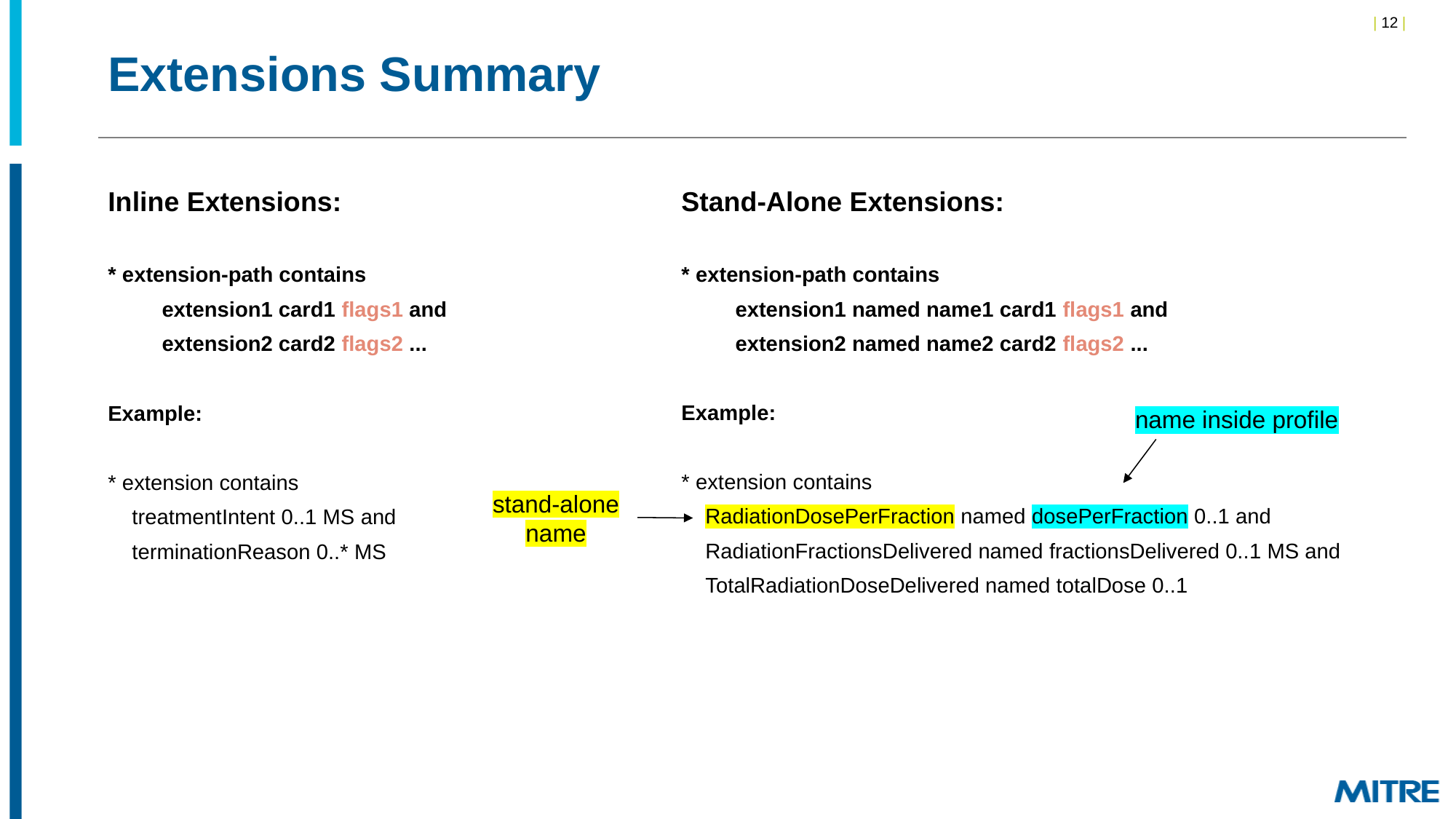

# Extensions Summary
Inline Extensions:

* extension-path contains
         extension1 card1 flags1 and
         extension2 card2 flags2 ...

Example:

* extension contains
    treatmentIntent 0..1 MS and
    terminationReason 0..* MS

Stand-Alone Extensions:

* extension-path contains
         extension1 named name1 card1 flags1 and
         extension2 named name2 card2 flags2 ...

Example:

* extension contains
    RadiationDosePerFraction named dosePerFraction 0..1 and
    RadiationFractionsDelivered named fractionsDelivered 0..1 MS and
    TotalRadiationDoseDelivered named totalDose 0..1

name inside profile
stand-alone name